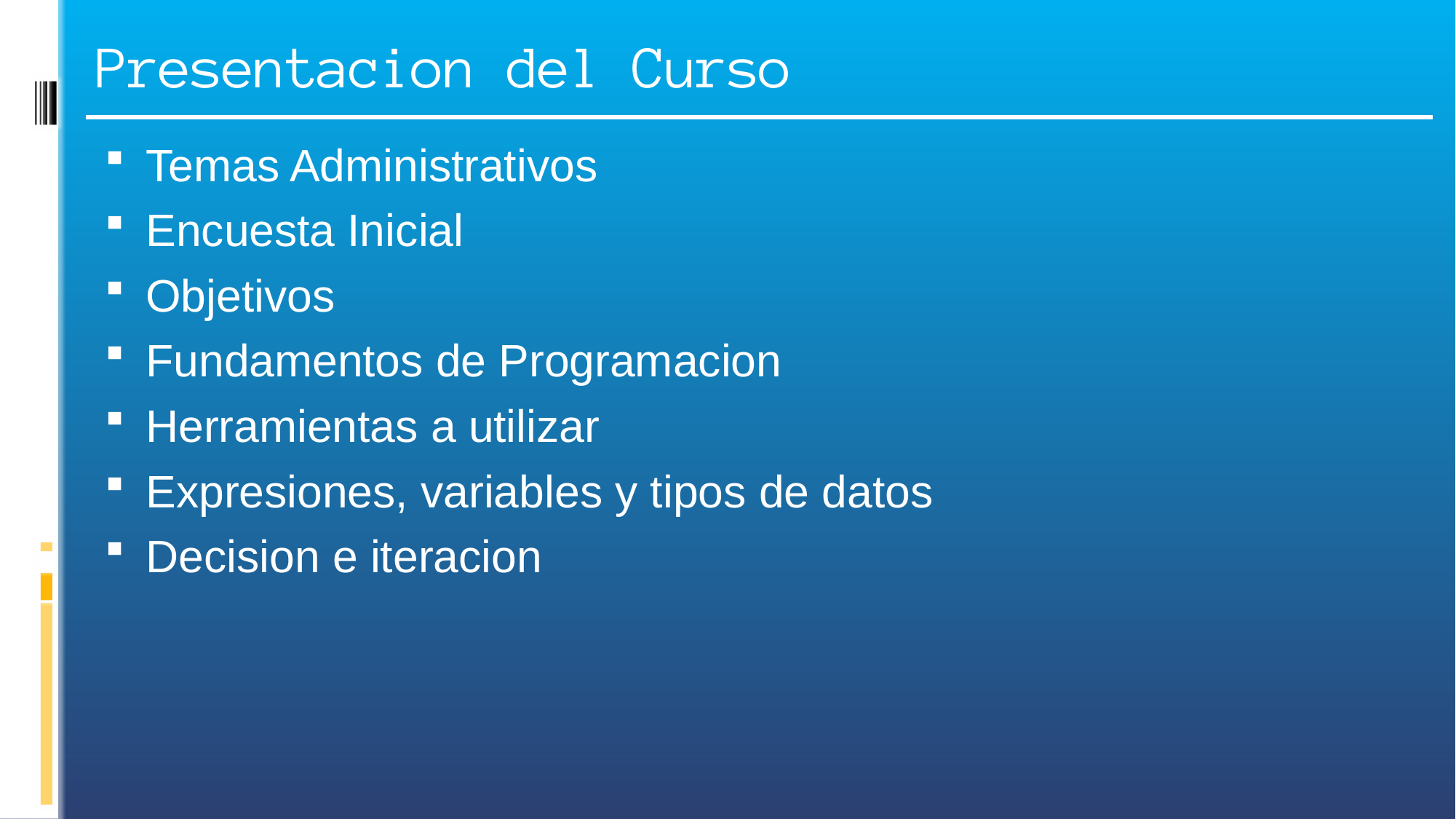

# Presentacion del Curso
Temas Administrativos
Encuesta Inicial
Objetivos
Fundamentos de Programacion
Herramientas a utilizar
Expresiones, variables y tipos de datos
Decision e iteracion